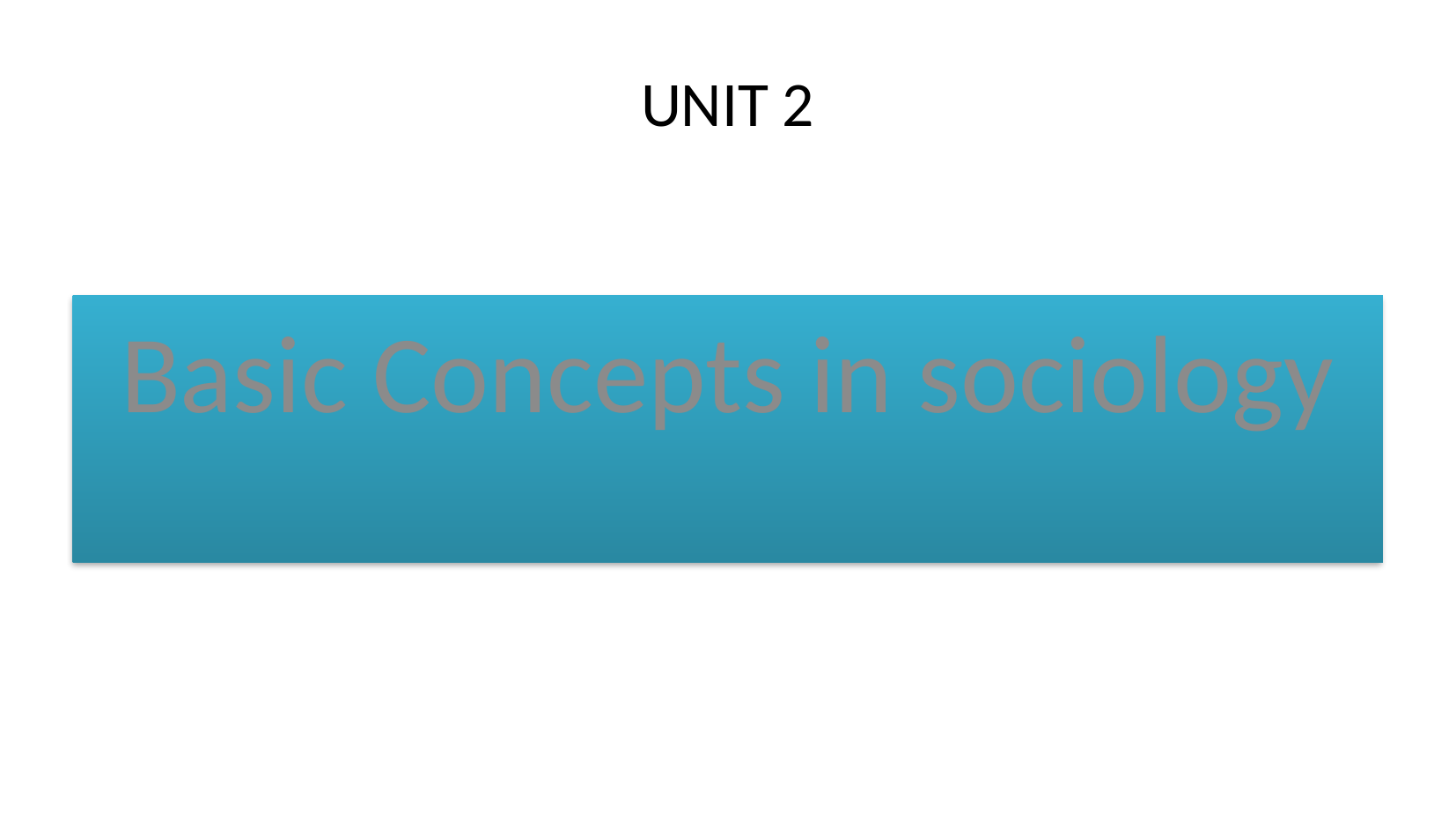

# UNIT 2
Basic Concepts in sociology